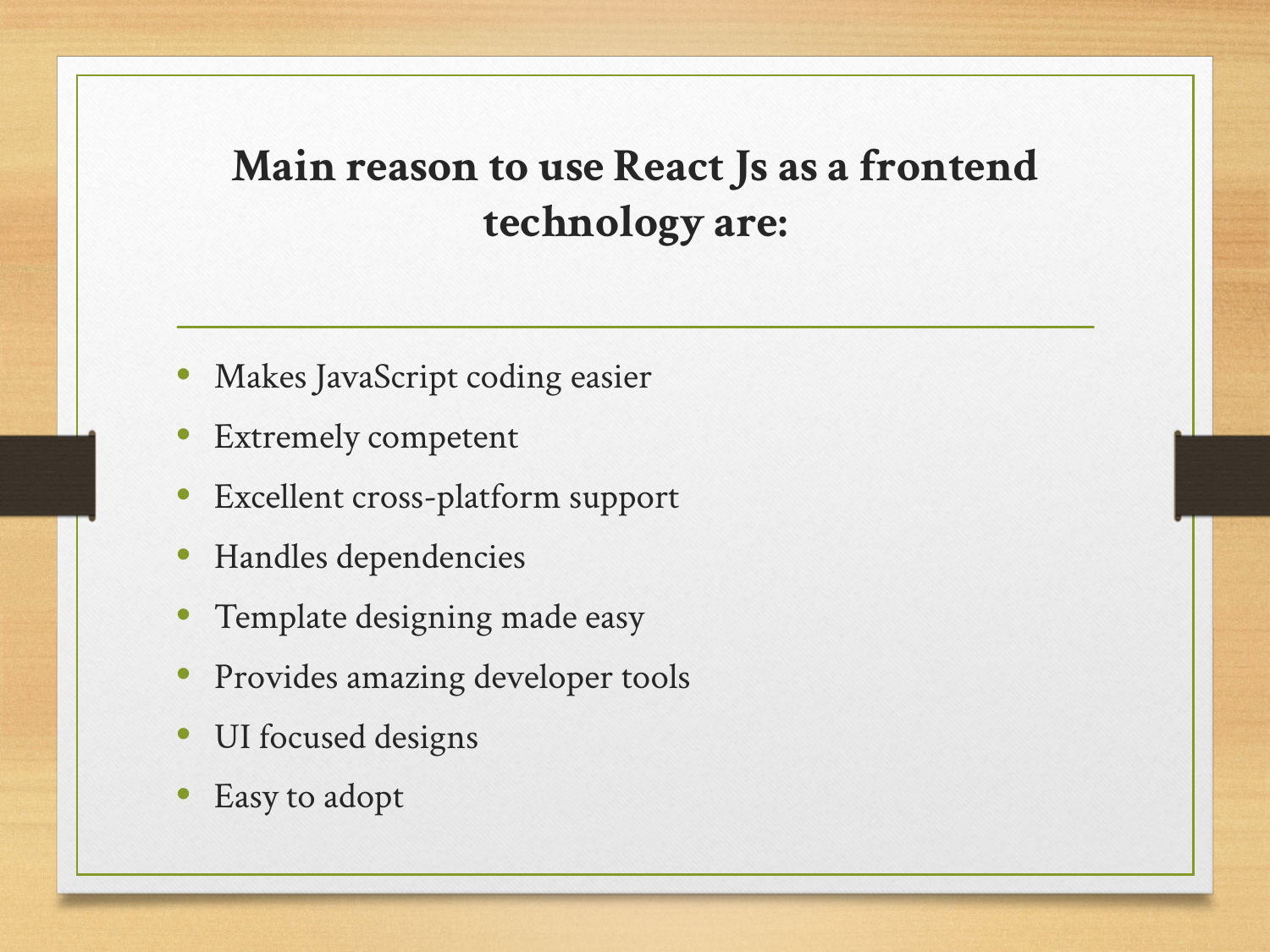

# Main reason to use React Js as a frontend technology are:
Makes JavaScript coding easier
Extremely competent
Excellent cross-platform support
Handles dependencies
Template designing made easy
Provides amazing developer tools
UI focused designs
Easy to adopt